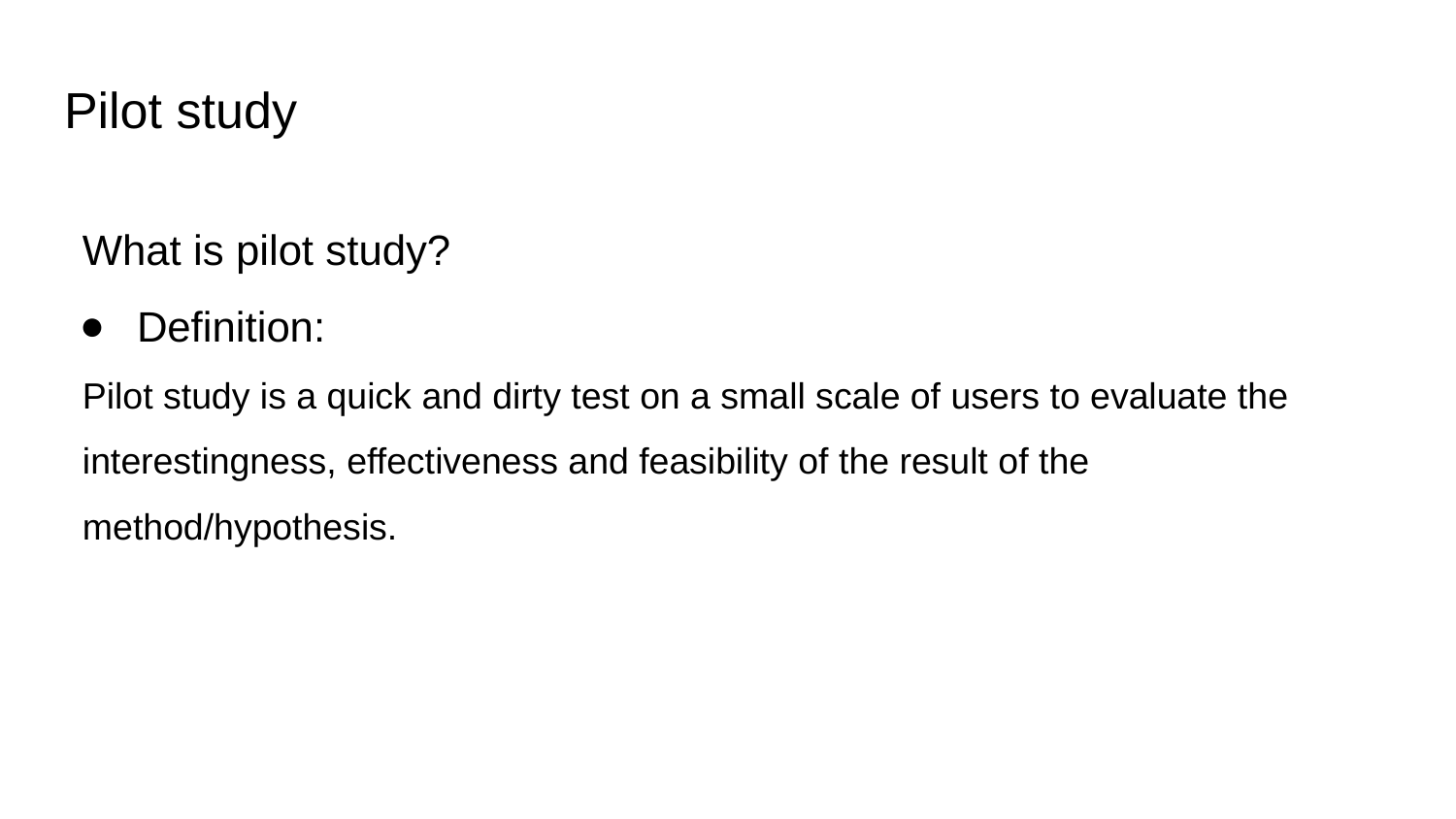

# Pilot study
What is pilot study?
Definition:
Pilot study is a quick and dirty test on a small scale of users to evaluate the interestingness, effectiveness and feasibility of the result of the method/hypothesis.